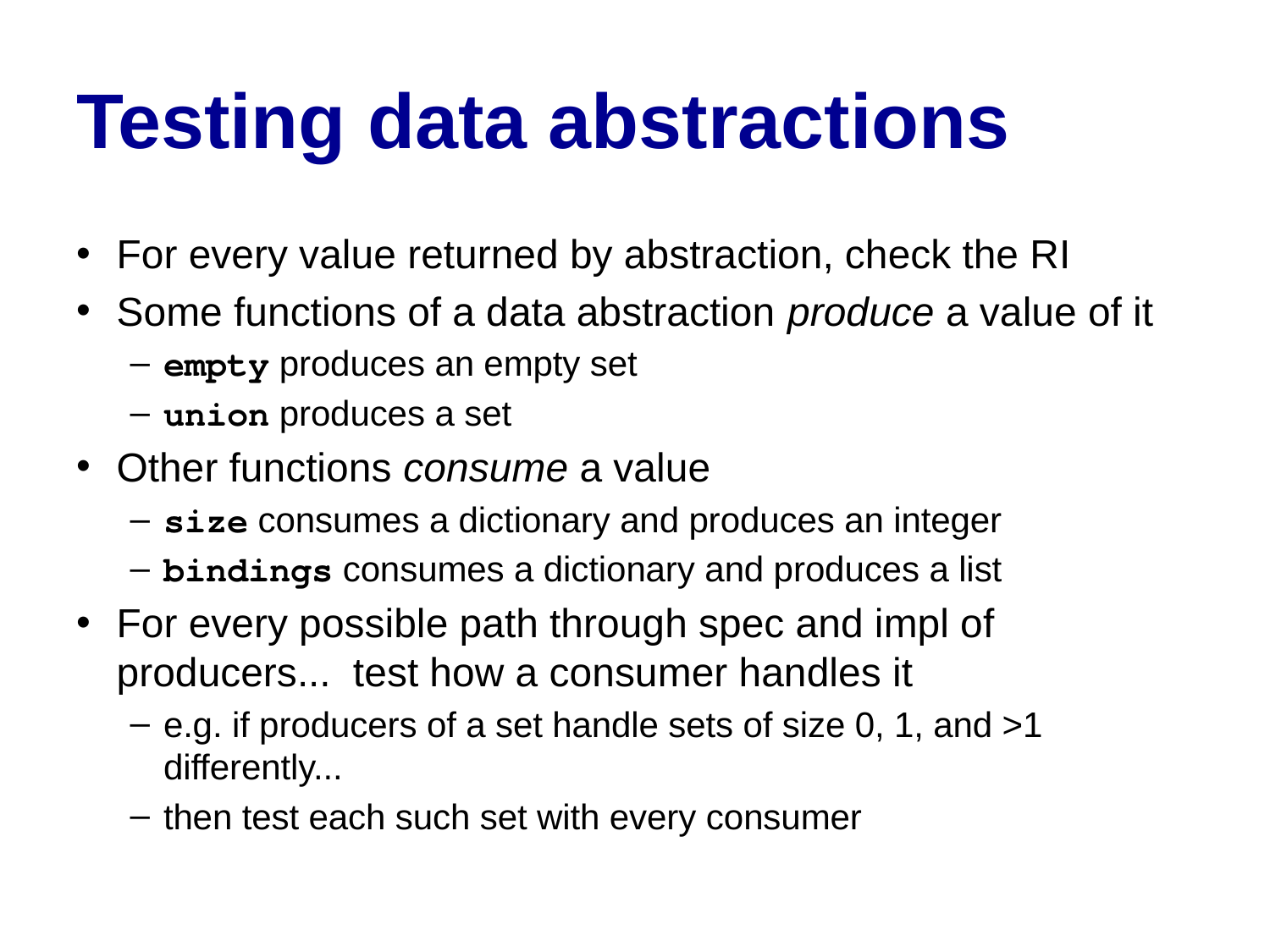

# Testing data abstractions
For every value returned by abstraction, check the RI
Some functions of a data abstraction produce a value of it
empty produces an empty set
union produces a set
Other functions consume a value
size consumes a dictionary and produces an integer
bindings consumes a dictionary and produces a list
For every possible path through spec and impl of producers...  test how a consumer handles it
e.g. if producers of a set handle sets of size 0, 1, and >1 differently...
then test each such set with every consumer